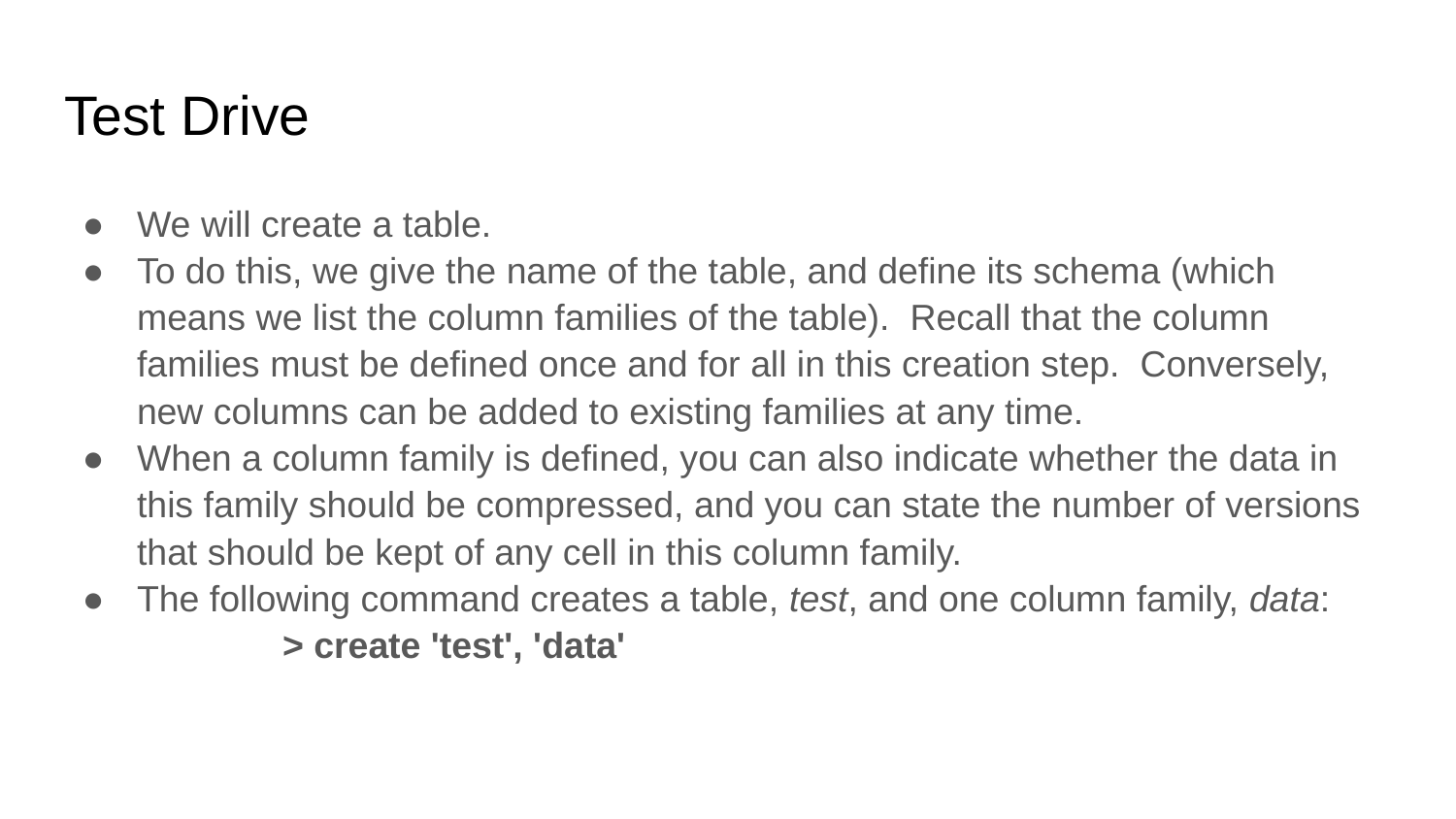

# Test Drive
We will create a table.
To do this, we give the name of the table, and define its schema (which means we list the column families of the table).  Recall that the column families must be defined once and for all in this creation step.  Conversely, new columns can be added to existing families at any time.
When a column family is defined, you can also indicate whether the data in this family should be compressed, and you can state the number of versions that should be kept of any cell in this column family.
The following command creates a table, test, and one column family, data:
	> create 'test', 'data'